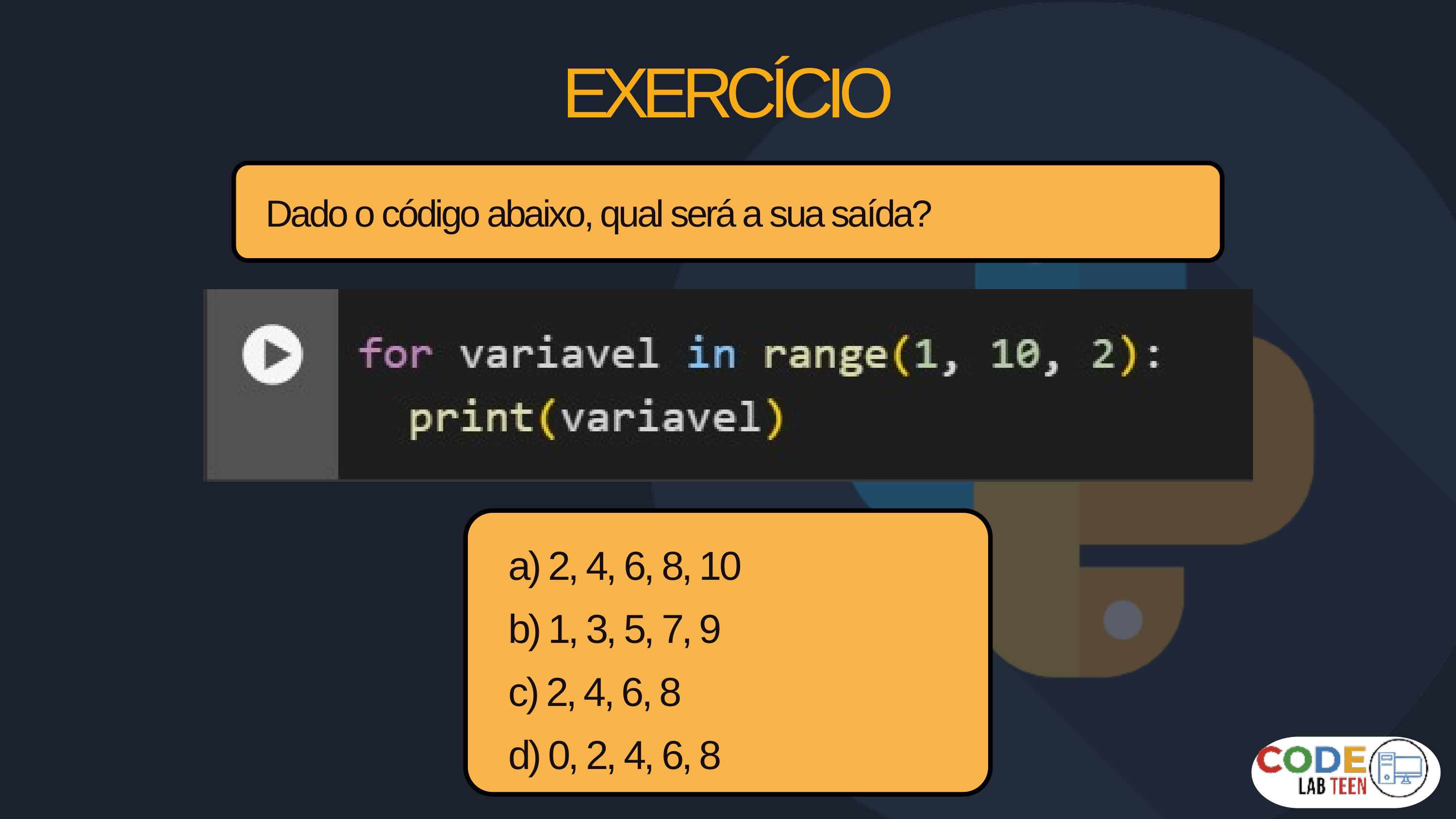

EXERCÍCIO

Dado o código abaixo, qual será a sua saída?

a) 2, 4, 6, 8, 10
b) 1, 3, 5, 7, 9
c) 2, 4, 6, 8
d) 0, 2, 4, 6, 8